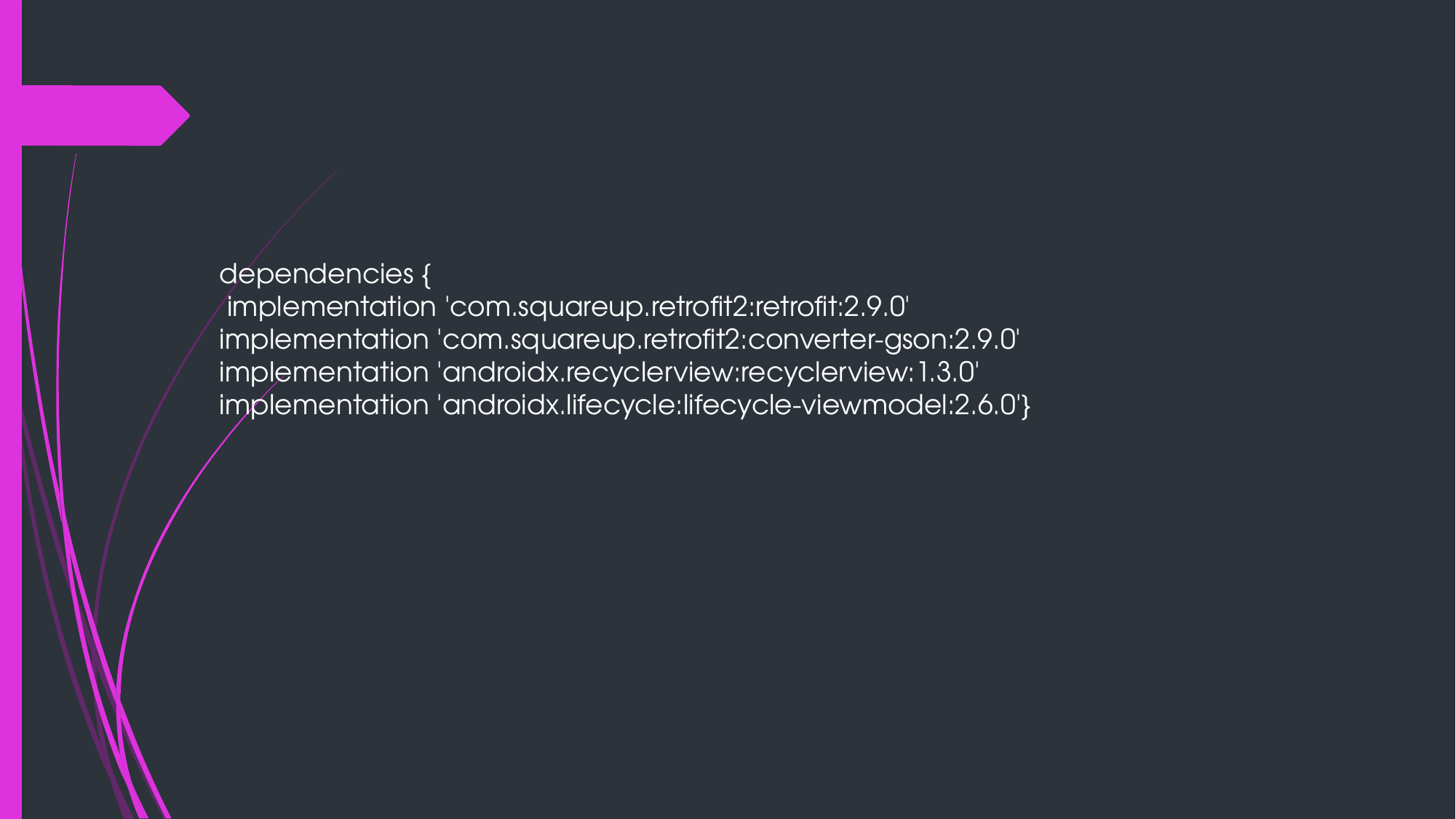

dependencies {
 implementation 'com.squareup.retrofit2:retrofit:2.9.0'    implementation 'com.squareup.retrofit2:converter-gson:2.9.0'    implementation 'androidx.recyclerview:recyclerview:1.3.0'    implementation 'androidx.lifecycle:lifecycle-viewmodel:2.6.0'}